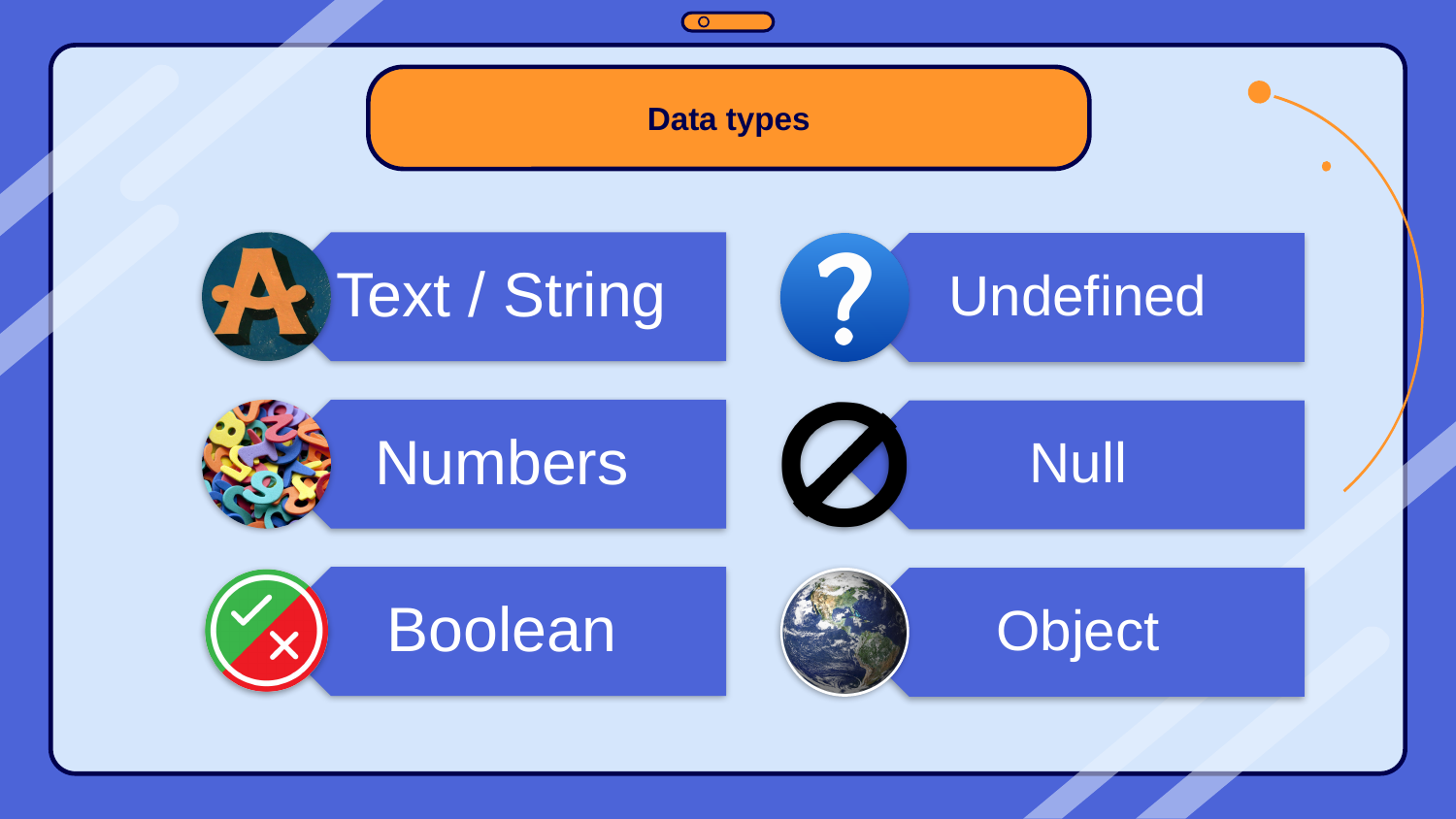

Data types
Text / String
Numbers
Boolean
Undefined
Null
Object